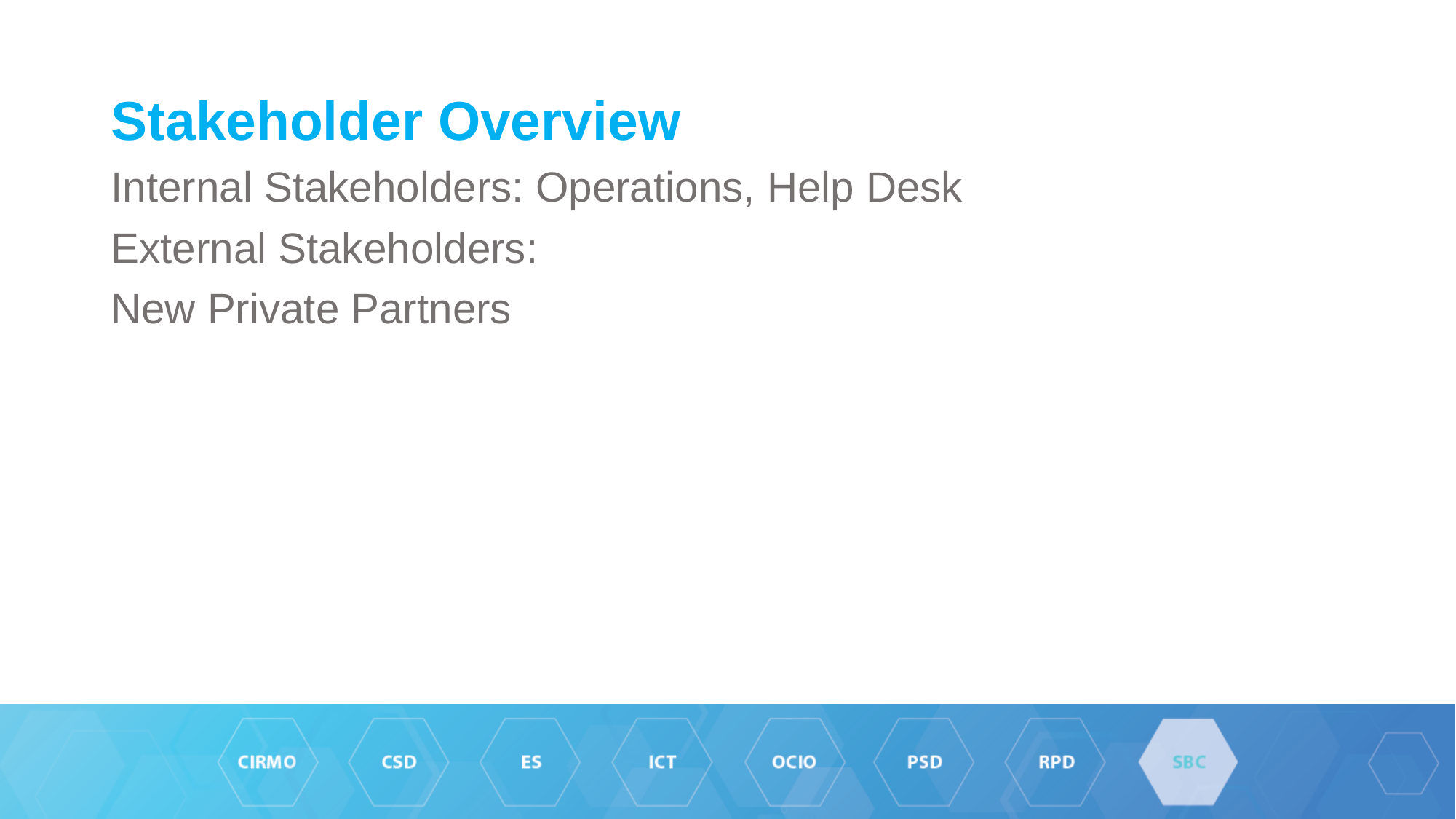

# Stakeholder Overview
Internal Stakeholders: Operations, Help Desk
External Stakeholders:
New Private Partners